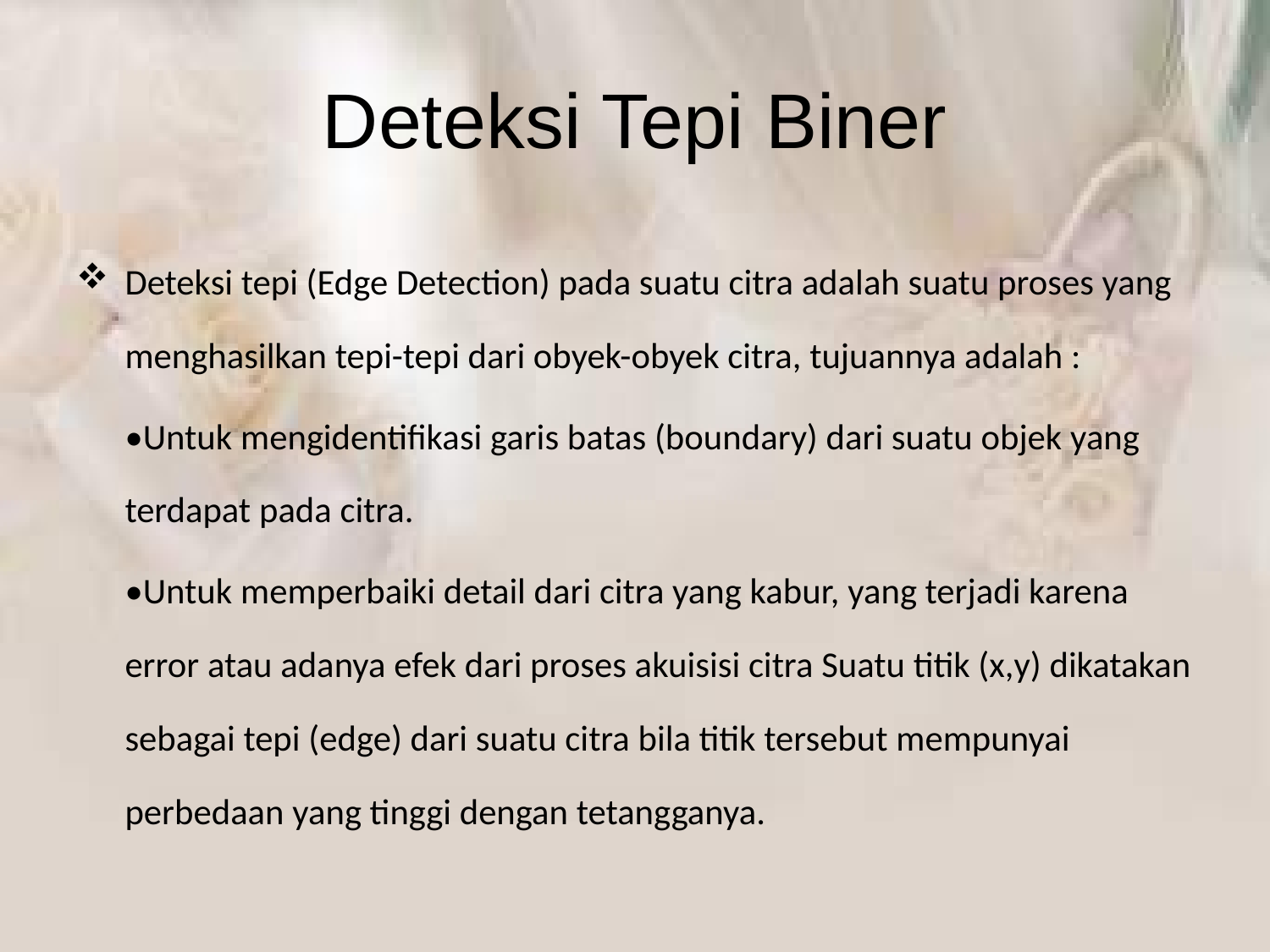

# Deteksi Tepi Biner
Deteksi tepi (Edge Detection) pada suatu citra adalah suatu proses yang menghasilkan tepi-tepi dari obyek-obyek citra, tujuannya adalah :
	•Untuk mengidentifikasi garis batas (boundary) dari suatu objek yang terdapat pada citra.
	•Untuk memperbaiki detail dari citra yang kabur, yang terjadi karena error atau adanya efek dari proses akuisisi citra Suatu titik (x,y) dikatakan sebagai tepi (edge) dari suatu citra bila titik tersebut mempunyai perbedaan yang tinggi dengan tetangganya.